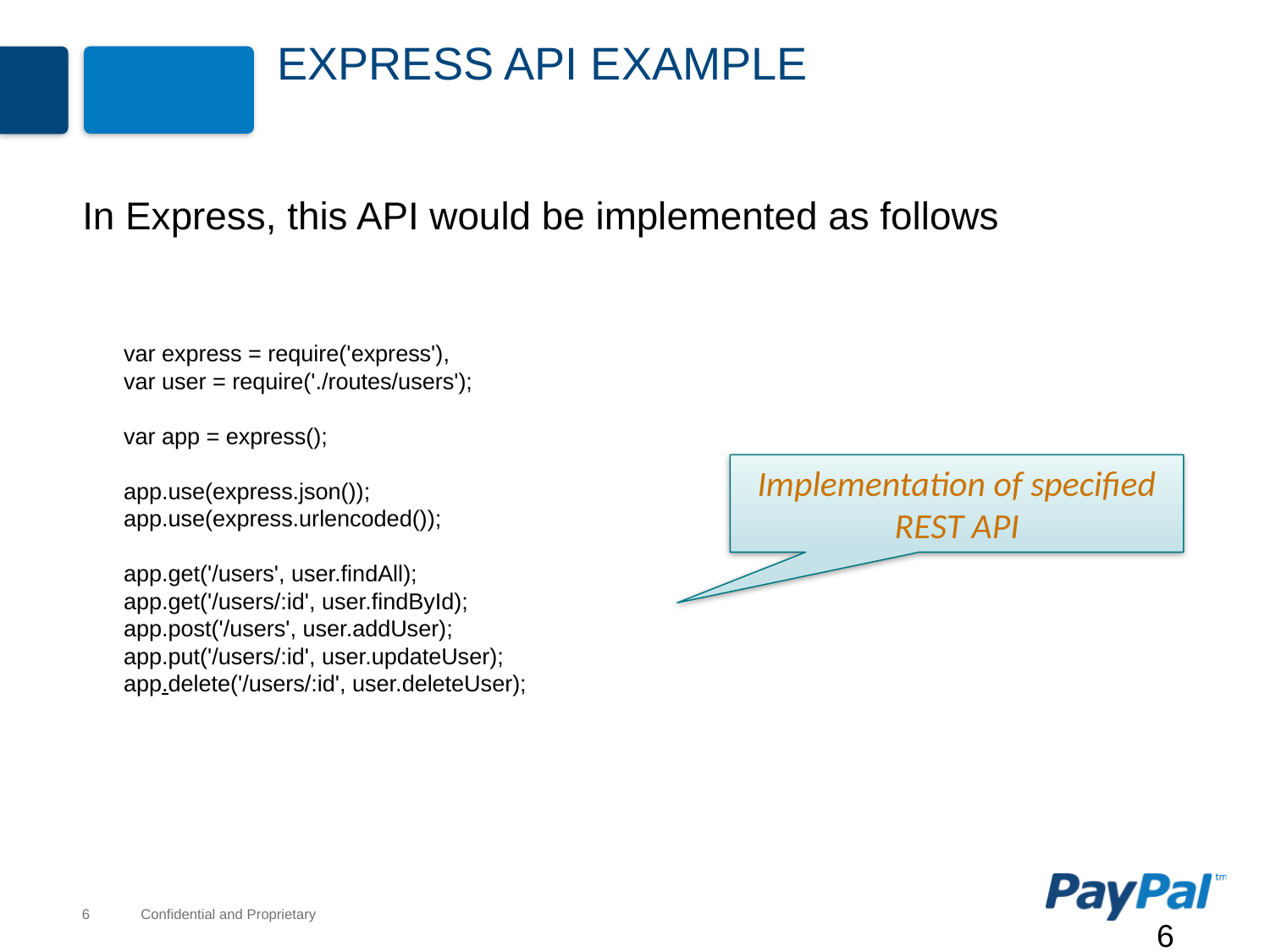

# Express API Example
In Express, this API would be implemented as follows
var express = require('express'),
var user = require('./routes/users');

var app = express();

app.use(express.json());
app.use(express.urlencoded());

app.get('/users', user.findAll);
app.get('/users/:id', user.findById);
app.post('/users', user.addUser);
app.put('/users/:id', user.updateUser);
app.delete('/users/:id', user.deleteUser);

Implementation of specified REST API
6